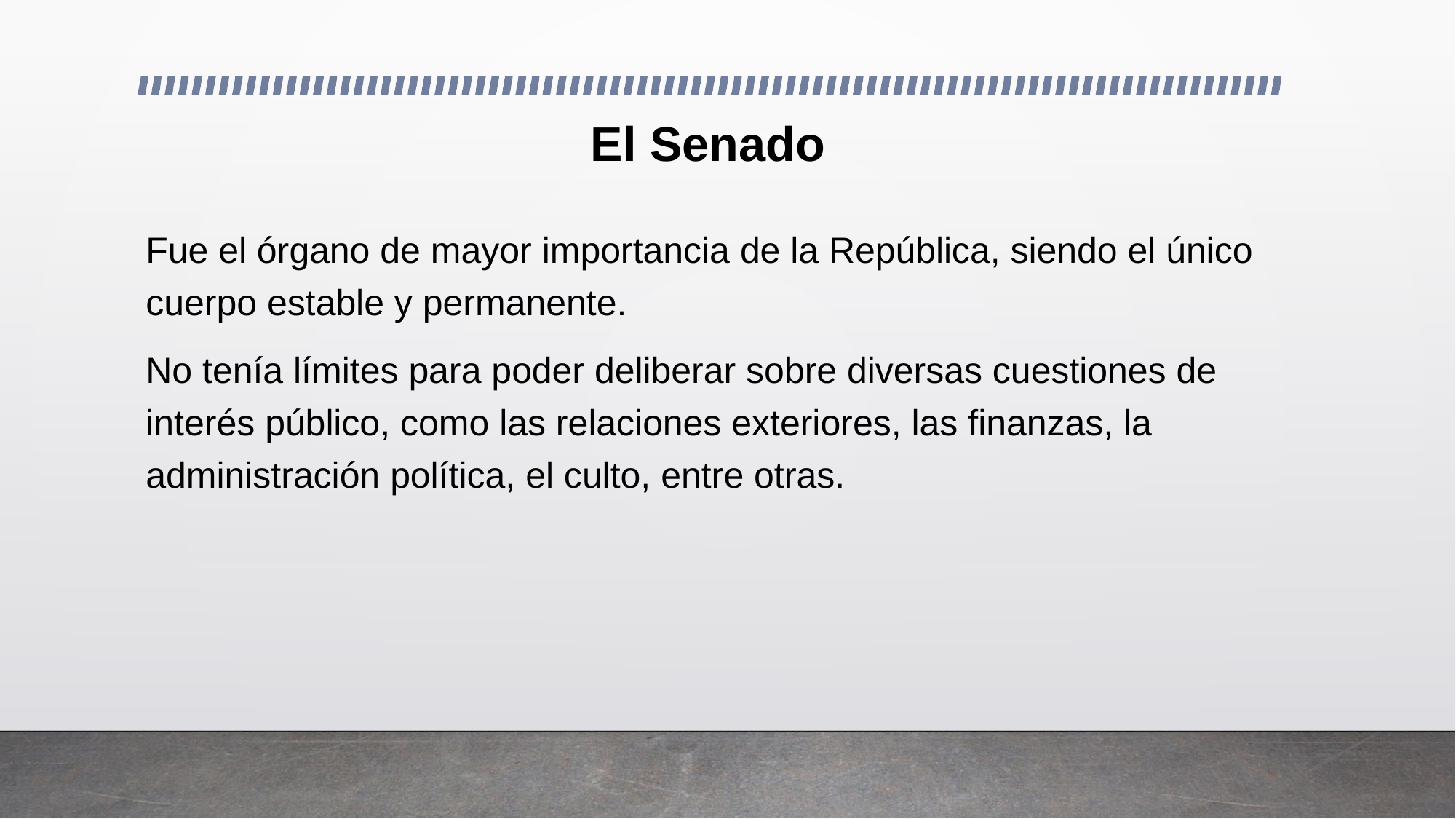

# El Senado
Fue el órgano de mayor importancia de la República, siendo el único cuerpo estable y permanente.
No tenía límites para poder deliberar sobre diversas cuestiones de interés público, como las relaciones exteriores, las finanzas, la administración política, el culto, entre otras.